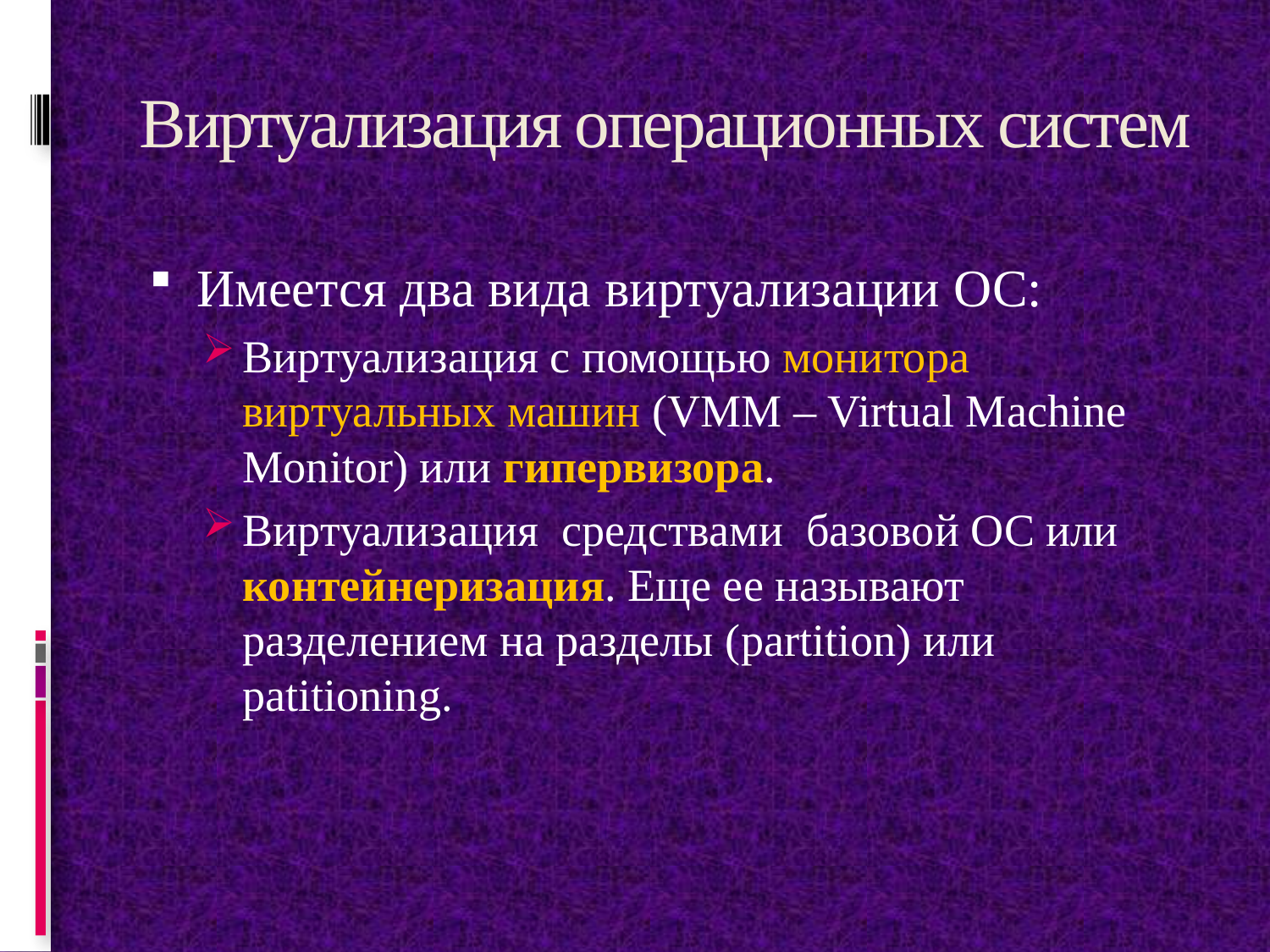

# Виртуализация операционных систем
Имеется два вида виртуализации ОС:
Виртуализация с помощью монитора виртуальных машин (VMM – Virtual Machine Monitor) или гипервизора.
Виртуализация  средствами  базовой ОС или контейнеризация. Еще ее называют разделением на разделы (partition) или patitioning.